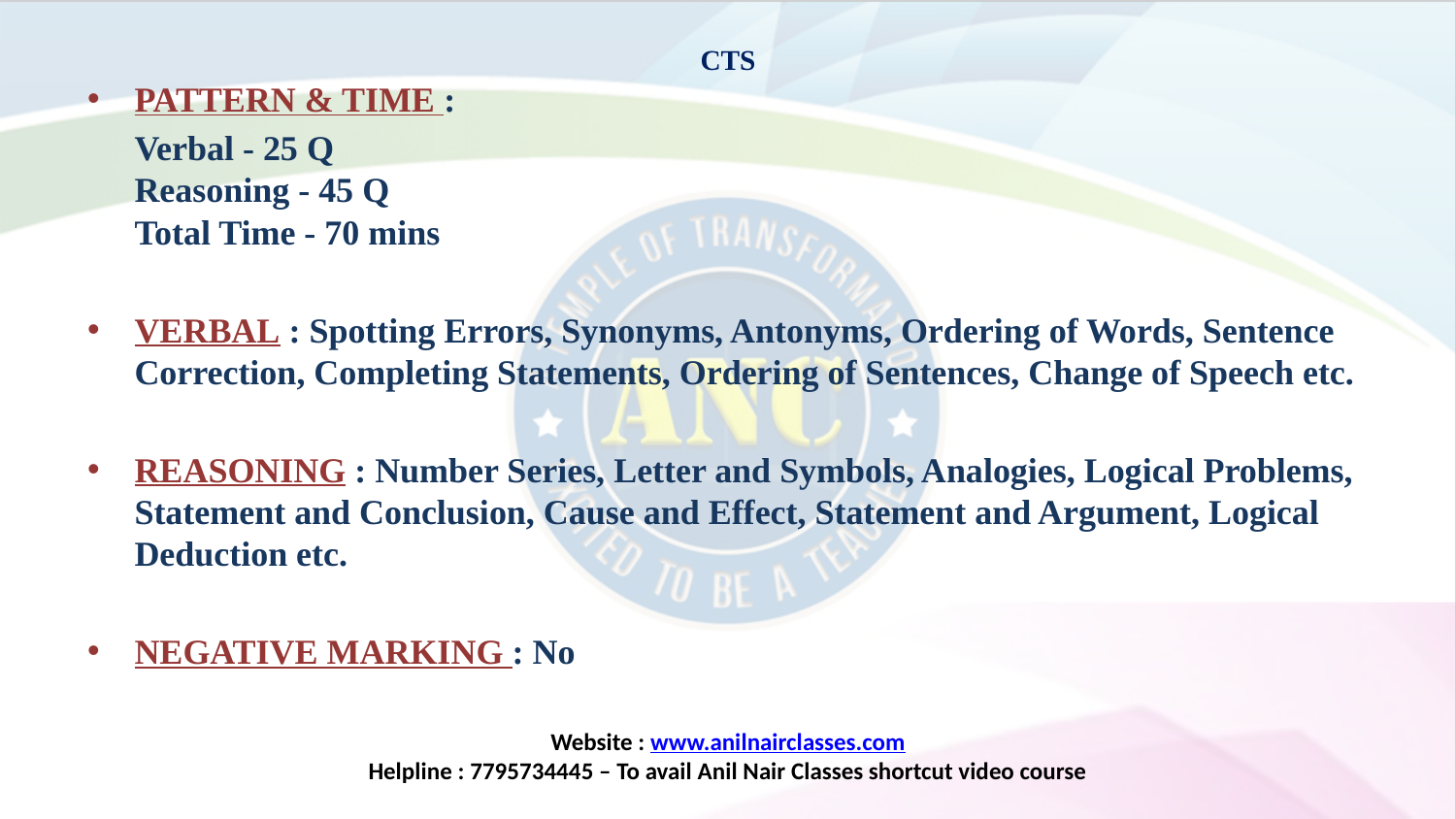

# CTS
PATTERN & TIME :
	Verbal - 25 Q
Reasoning - 45 Q
Total Time - 70 mins

VERBAL : Spotting Errors, Synonyms, Antonyms, Ordering of Words, Sentence Correction, Completing Statements, Ordering of Sentences, Change of Speech etc.

REASONING : Number Series, Letter and Symbols, Analogies, Logical Problems, Statement and Conclusion, Cause and Effect, Statement and Argument, Logical Deduction etc.

NEGATIVE MARKING : No

Website : www.anilnairclasses.com
Helpline : 7795734445 – To avail Anil Nair Classes shortcut video course